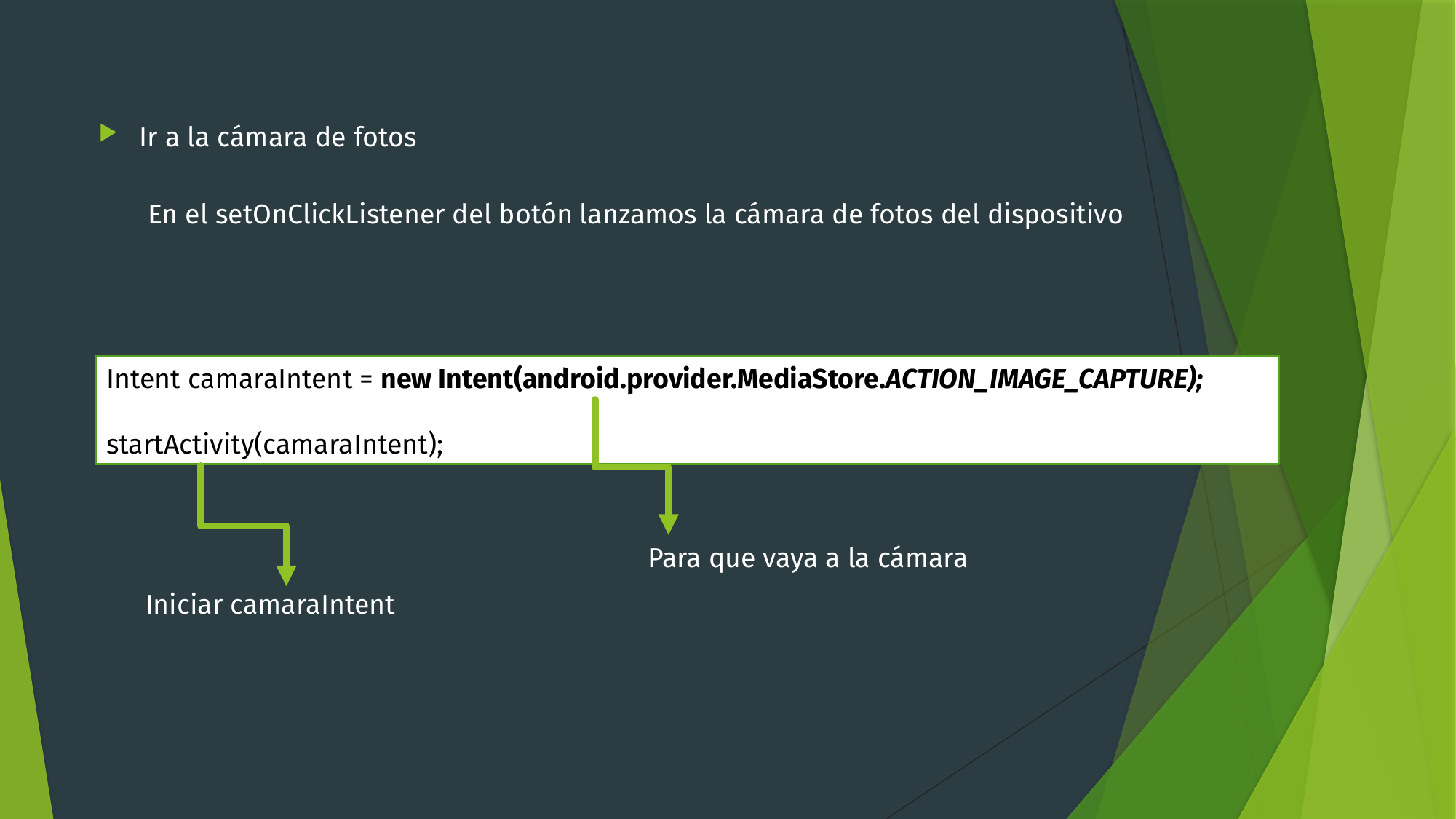

Ir a la cámara de fotos
En el setOnClickListener del botón lanzamos la cámara de fotos del dispositivo
Intent camaraIntent = new Intent(android.provider.MediaStore.ACTION_IMAGE_CAPTURE);

startActivity(camaraIntent);
Para que vaya a la cámara
Iniciar camaraIntent